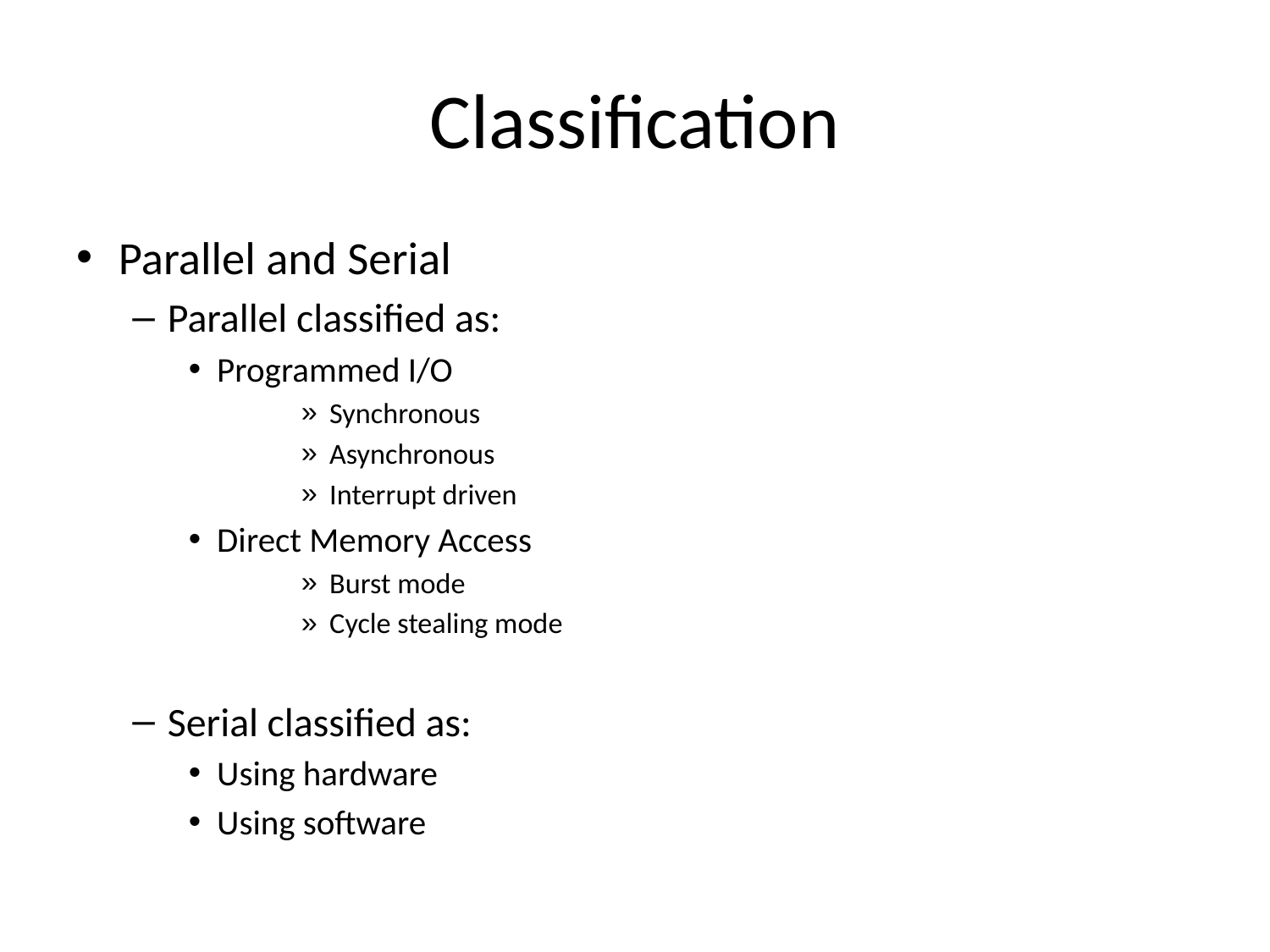

# Classification
Parallel and Serial
Parallel classified as:
Programmed I/O
Synchronous
Asynchronous
Interrupt driven
Direct Memory Access
Burst mode
Cycle stealing mode

Serial classified as:
Using hardware
Using software